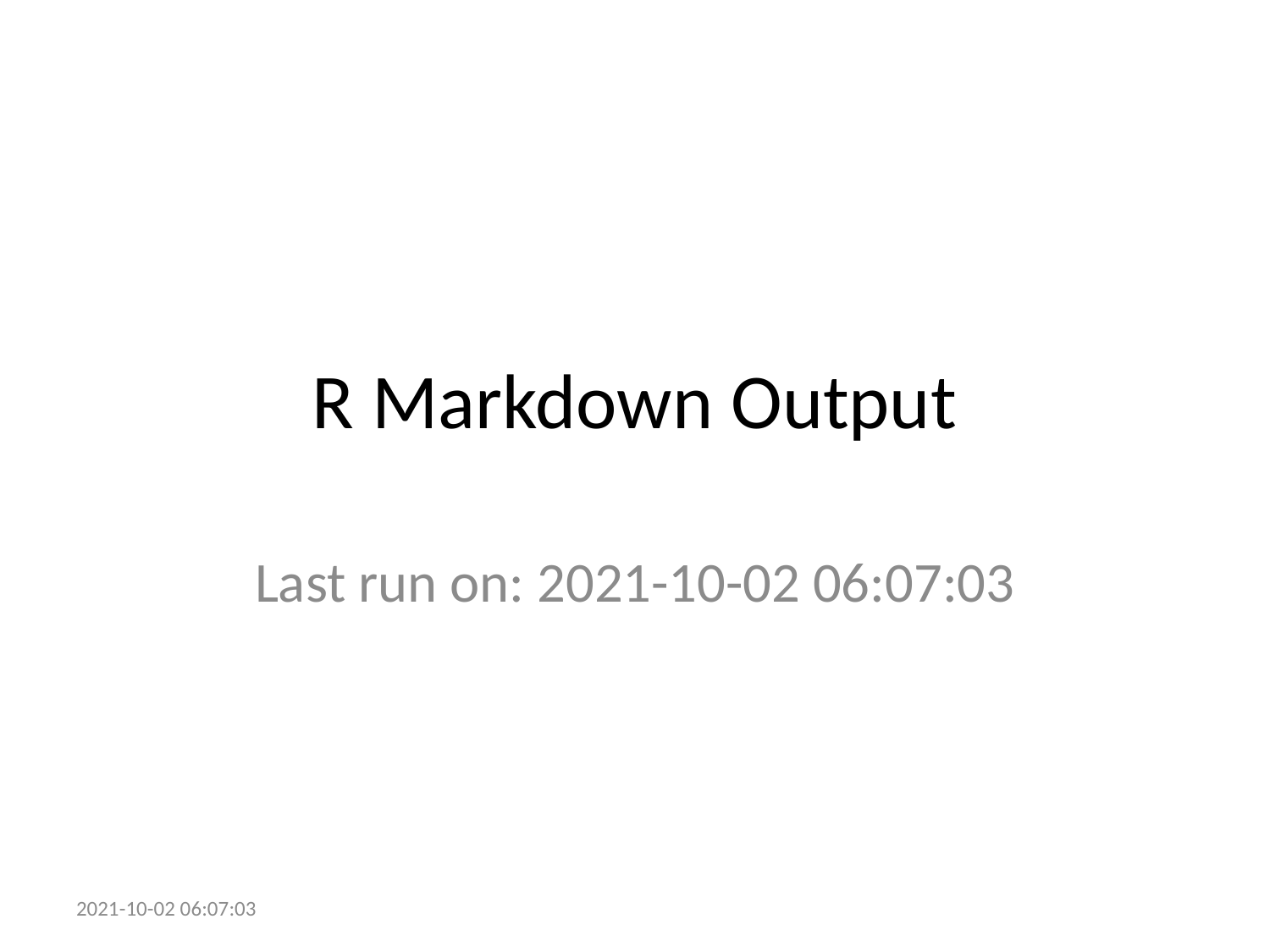

# R Markdown Output
Last run on: 2021-10-02 06:07:03
2021-10-02 06:07:03